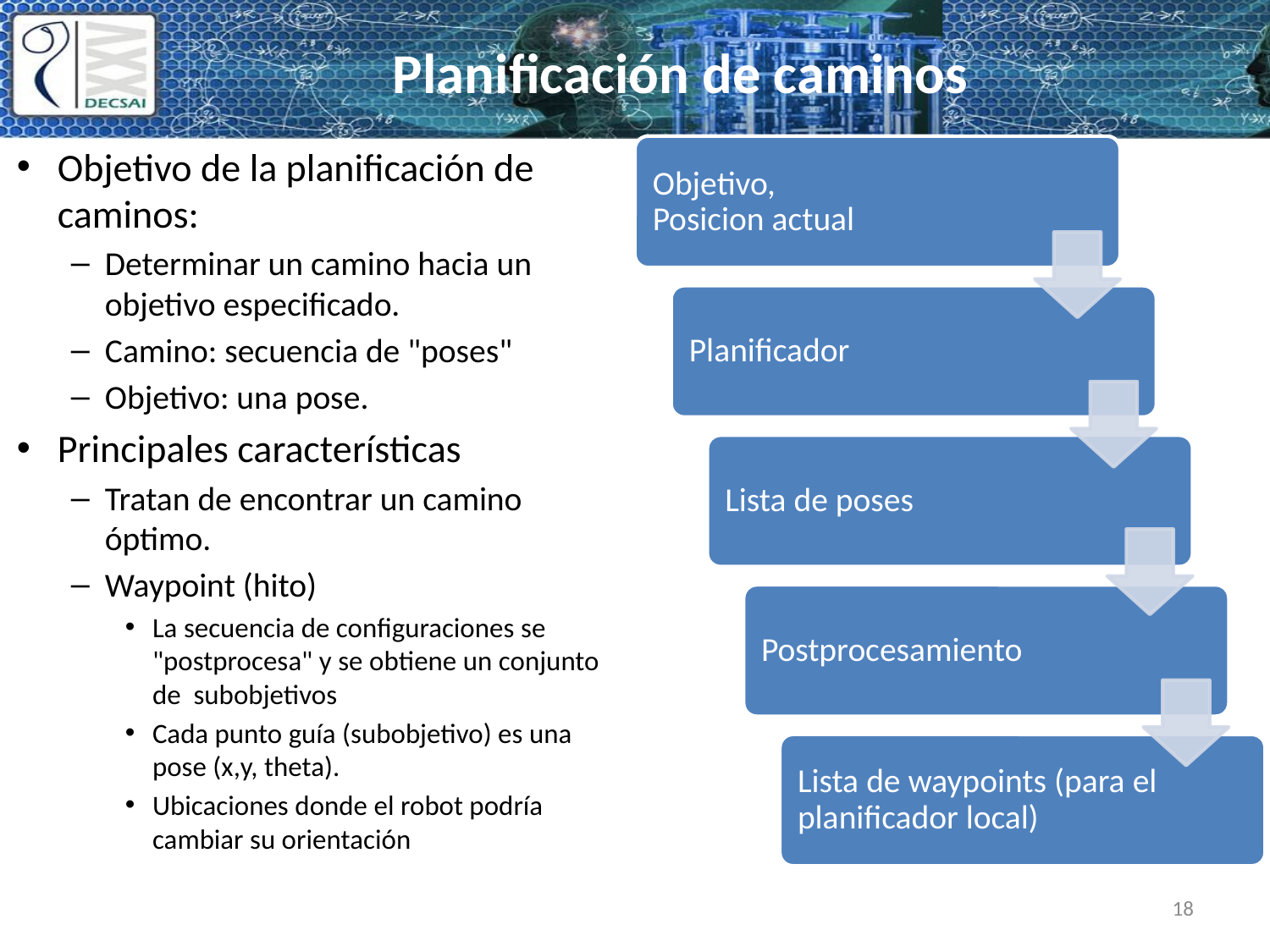

# Planificación de caminos
Objetivo de la planificación de caminos:
Determinar un camino hacia un objetivo especificado.
Camino: secuencia de "poses"
Objetivo: una pose.
Principales características
Tratan de encontrar un camino óptimo.
Waypoint (hito)
La secuencia de configuraciones se "postprocesa" y se obtiene un conjunto de  subobjetivos
Cada punto guía (subobjetivo) es una pose (x,y, theta).
Ubicaciones donde el robot podría cambiar su orientación

Objetivo,
Posicion actual
Planificador
Lista de poses
Postprocesamiento
Lista de waypoints (para el planificador local)

18